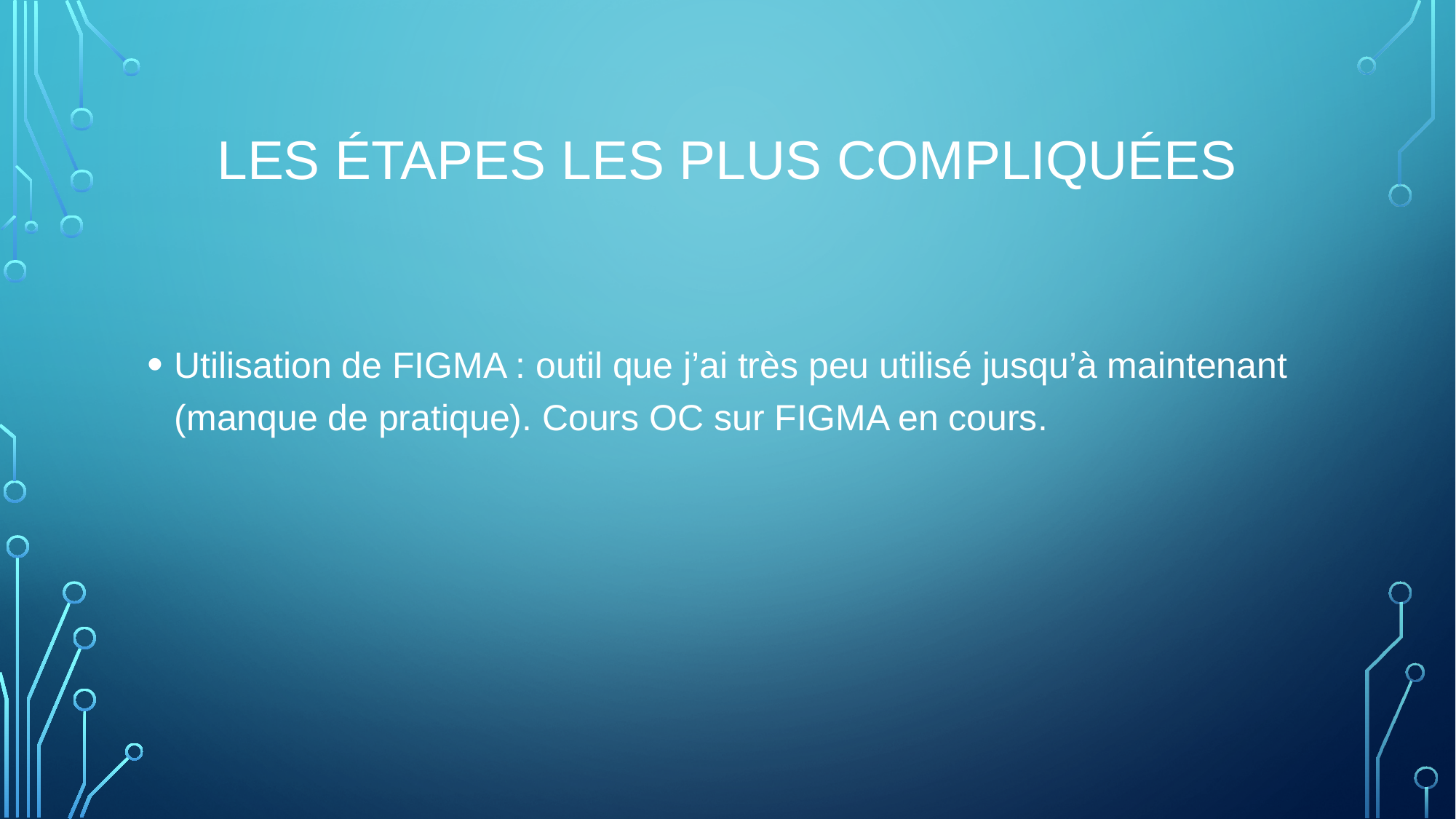

# Les étapes les plus compliquées

Utilisation de FIGMA : outil que j’ai très peu utilisé jusqu’à maintenant (manque de pratique). Cours OC sur FIGMA en cours.